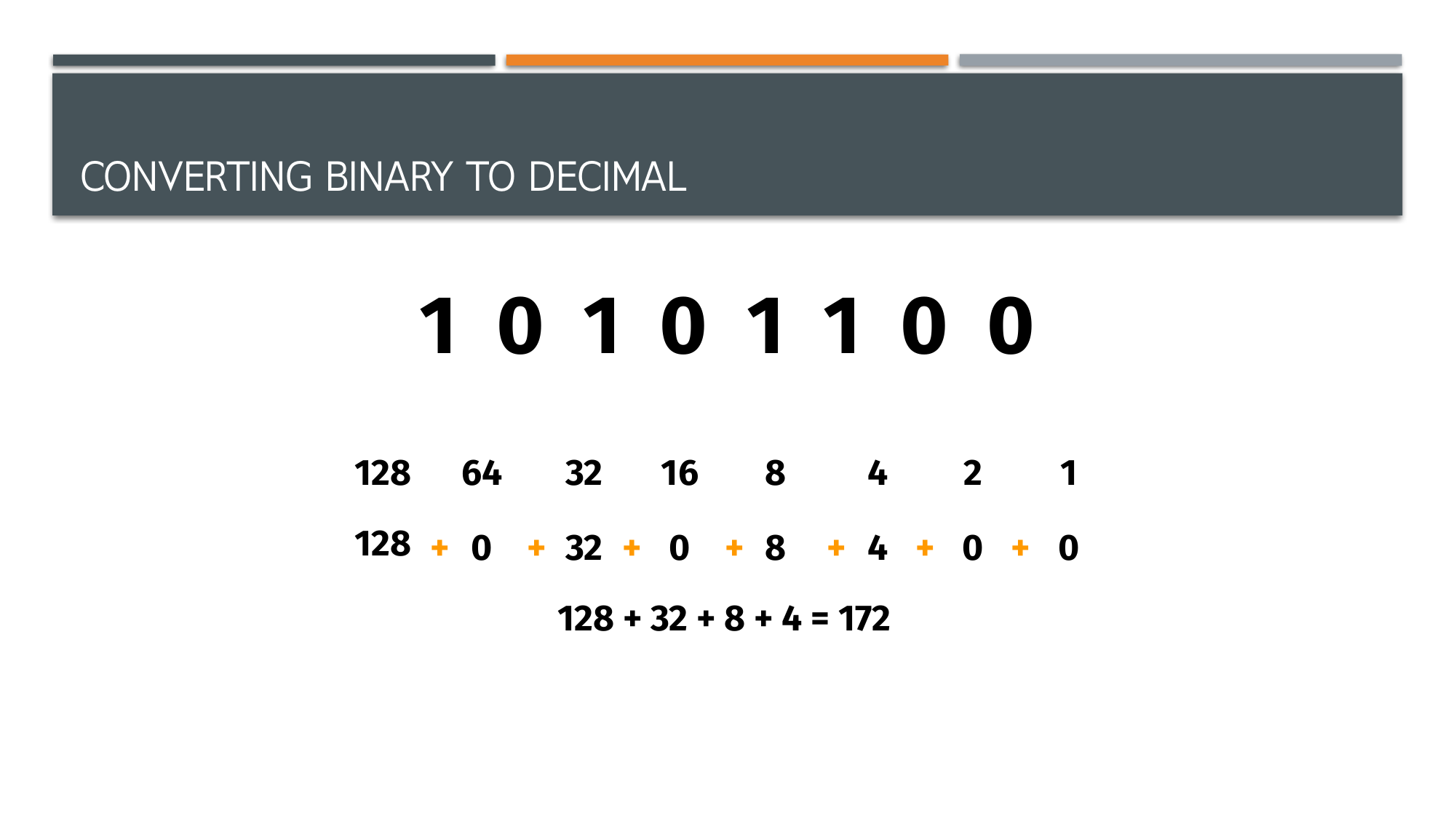

# Converting Binary to Decimal
1  0  1  0  1  1  0  0
128
64
32
16
8
4
2
1
128
+
0
+
32
+
0
+
8
+
4
+
0
+
0
128 + 32 + 8 + 4 = 172